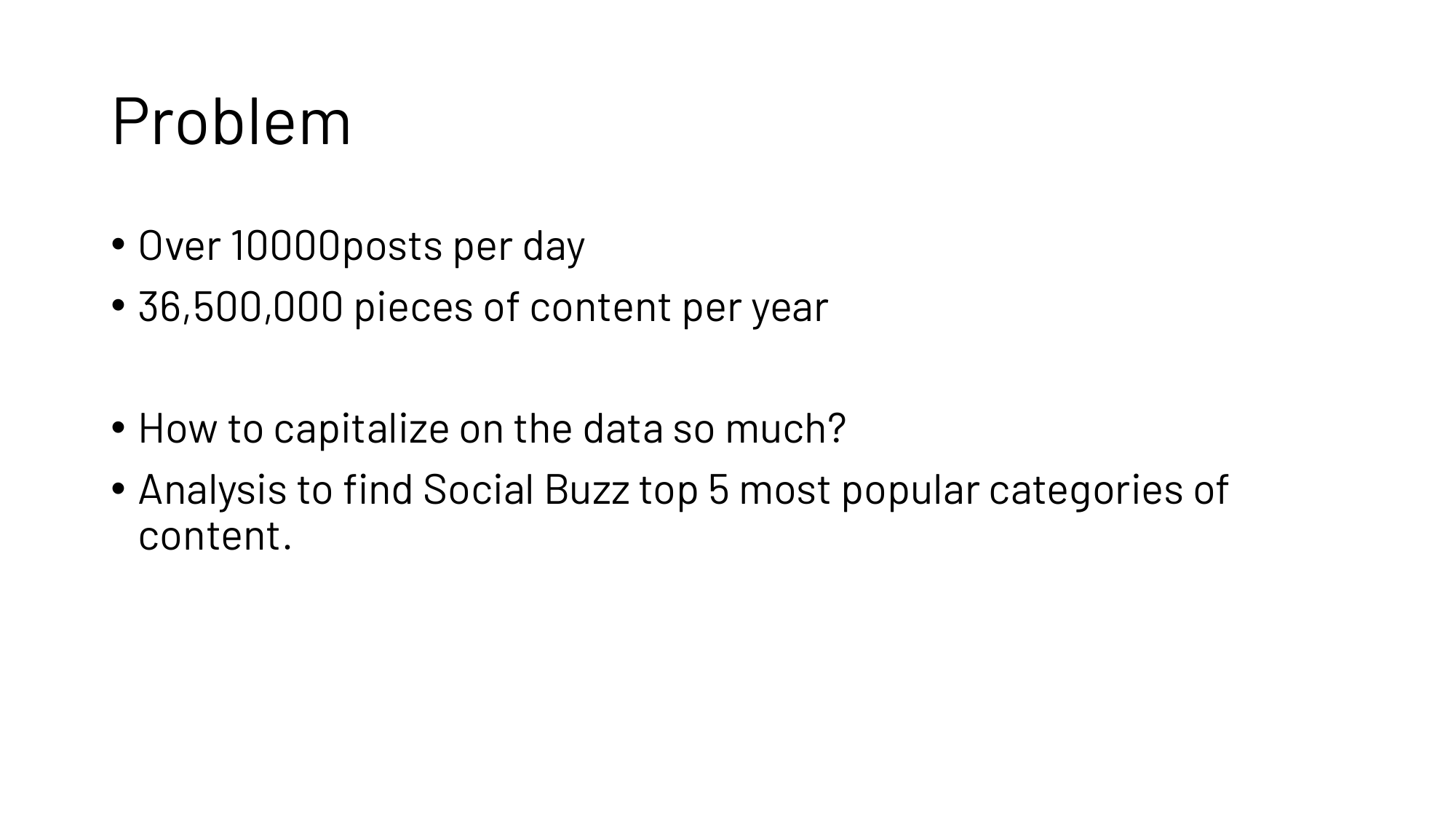

# Problem
Over 10000posts per day
36,500,000 pieces of content per year

How to capitalize on the data so much?
Analysis to find Social Buzz top 5 most popular categories of content.